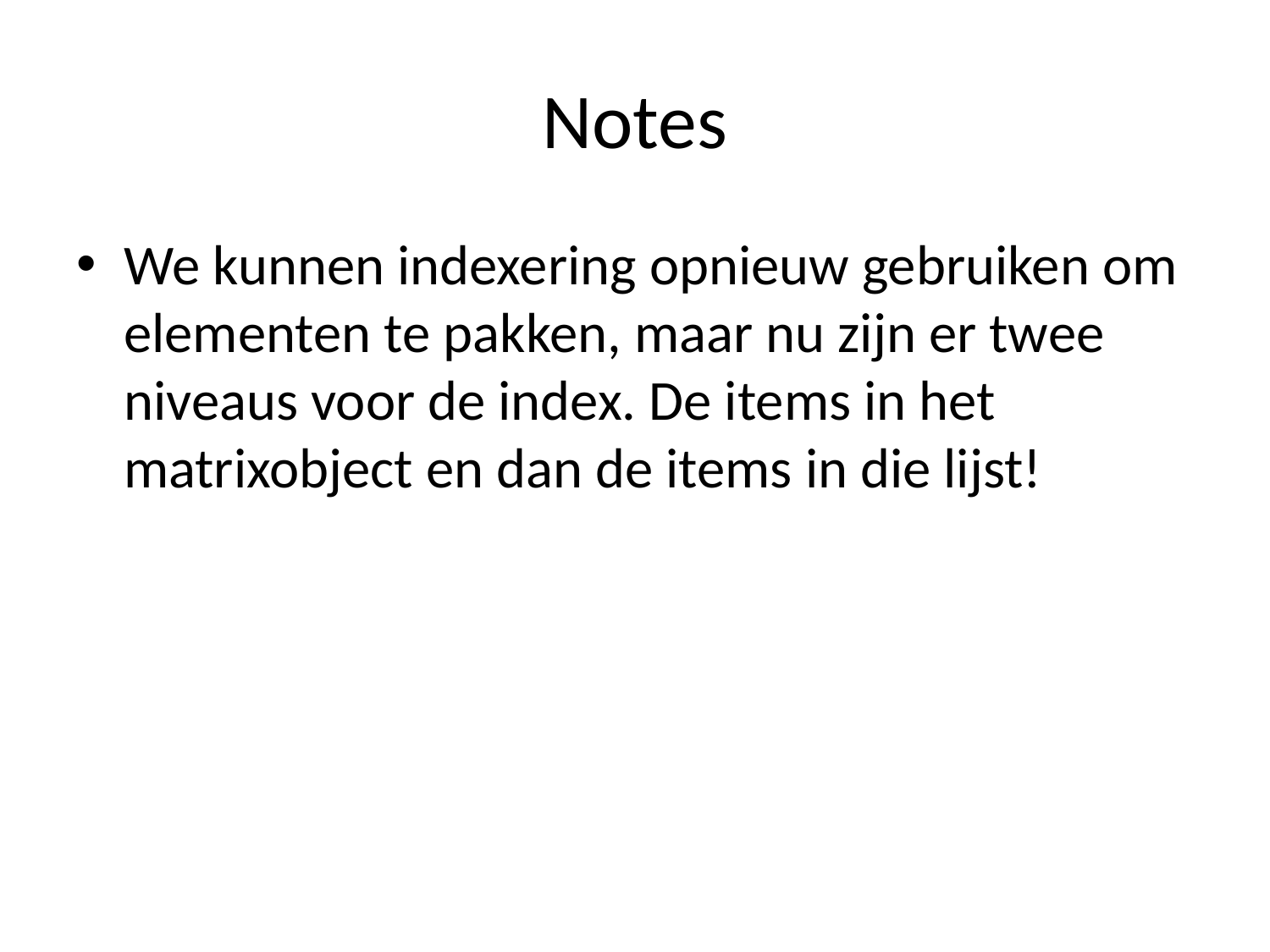

# Notes
We kunnen indexering opnieuw gebruiken om elementen te pakken, maar nu zijn er twee niveaus voor de index. De items in het matrixobject en dan de items in die lijst!